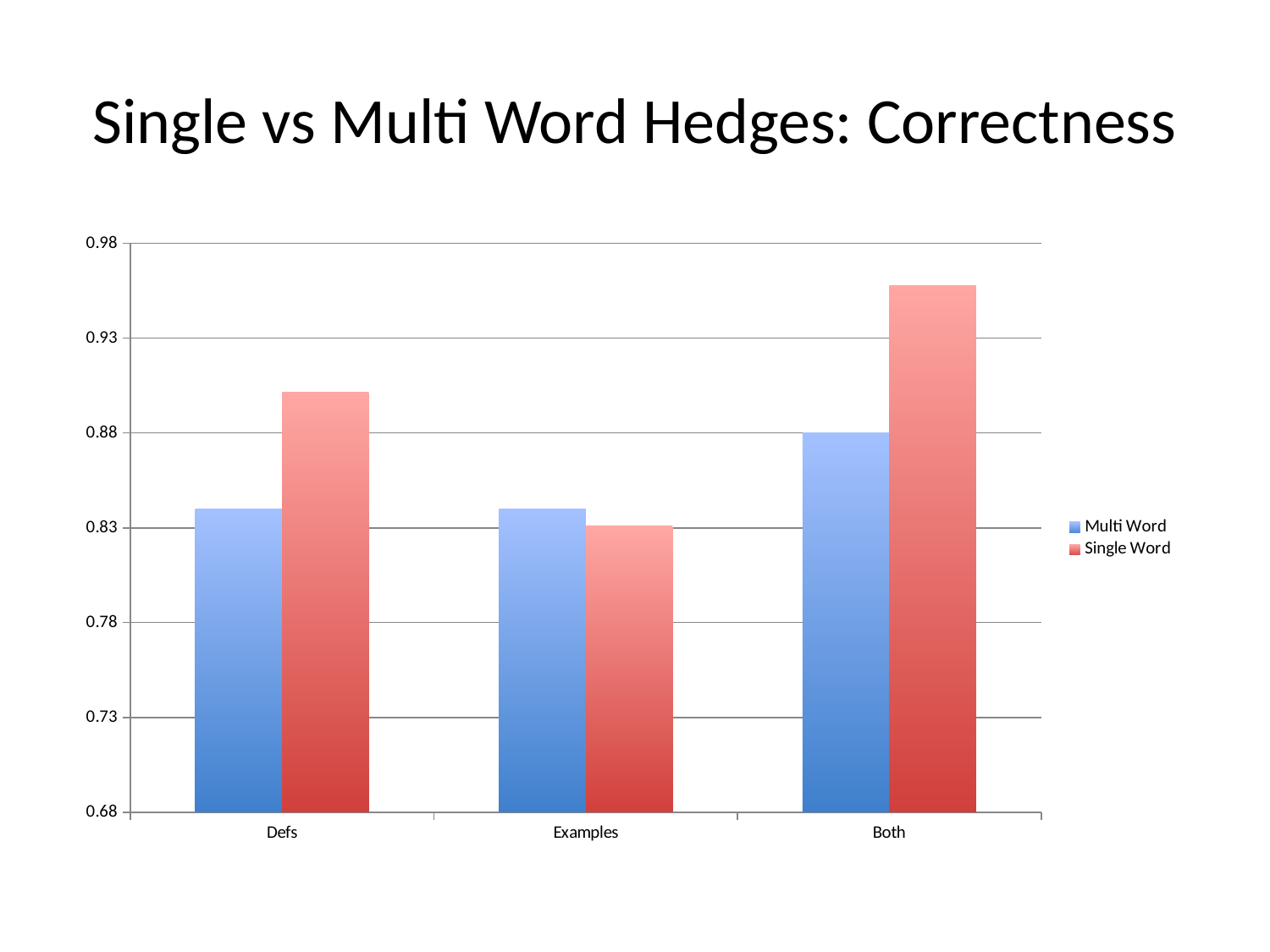

# Single vs Multi Word Hedges: Correctness

### Chart

| Category | Multi Word | Single Word |
|---|---|---|
| Defs | 0.84 | 0.901408450704225 |
| Examples | 0.84 | 0.830985915492958 |
| Both | 0.88 | 0.957746478873239 |